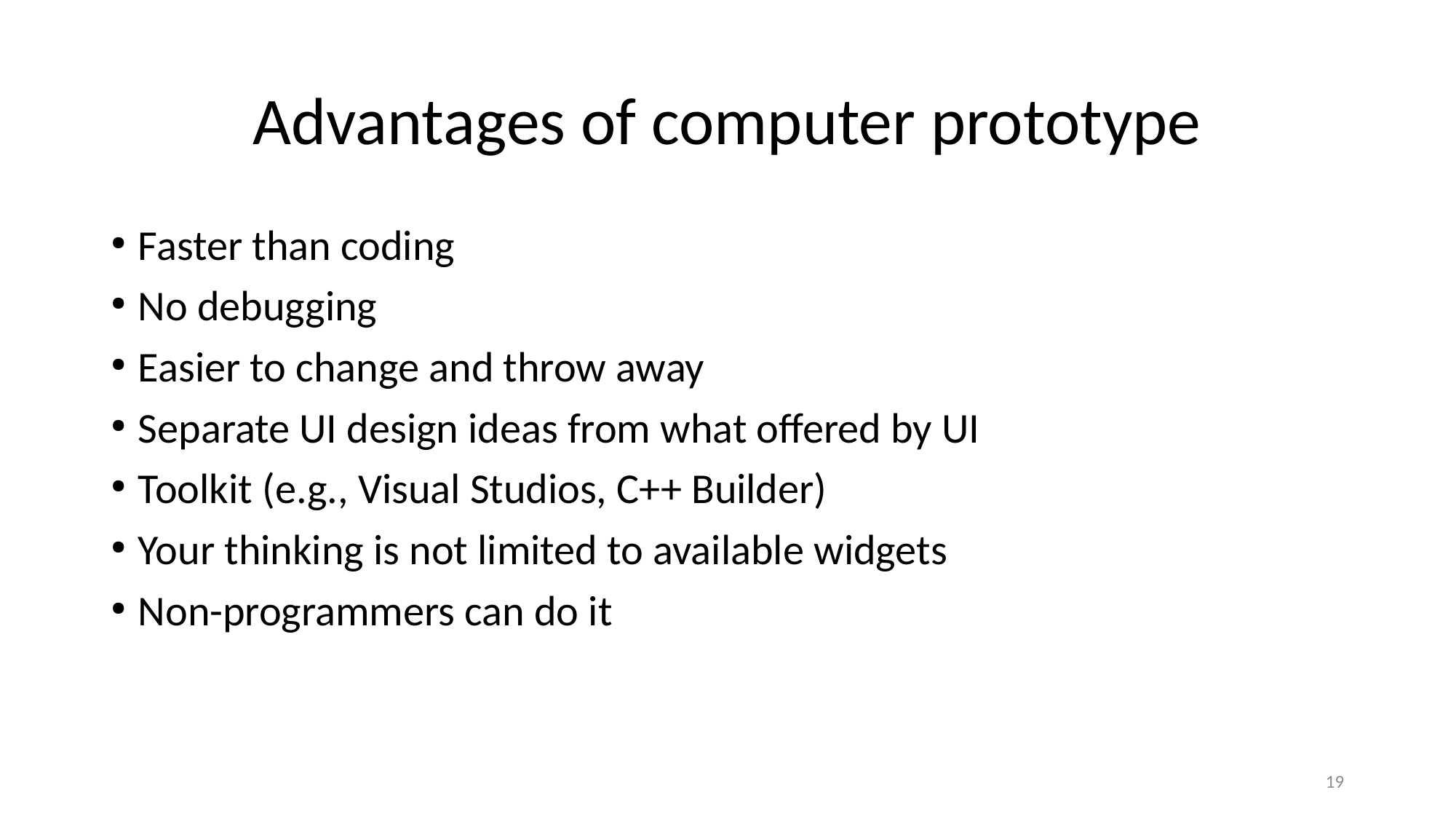

Advantages of computer prototype
Faster than coding
No debugging
Easier to change and throw away
Separate UI design ideas from what offered by UI
Toolkit (e.g., Visual Studios, C++ Builder)
Your thinking is not limited to available widgets
Non-programmers can do it
19